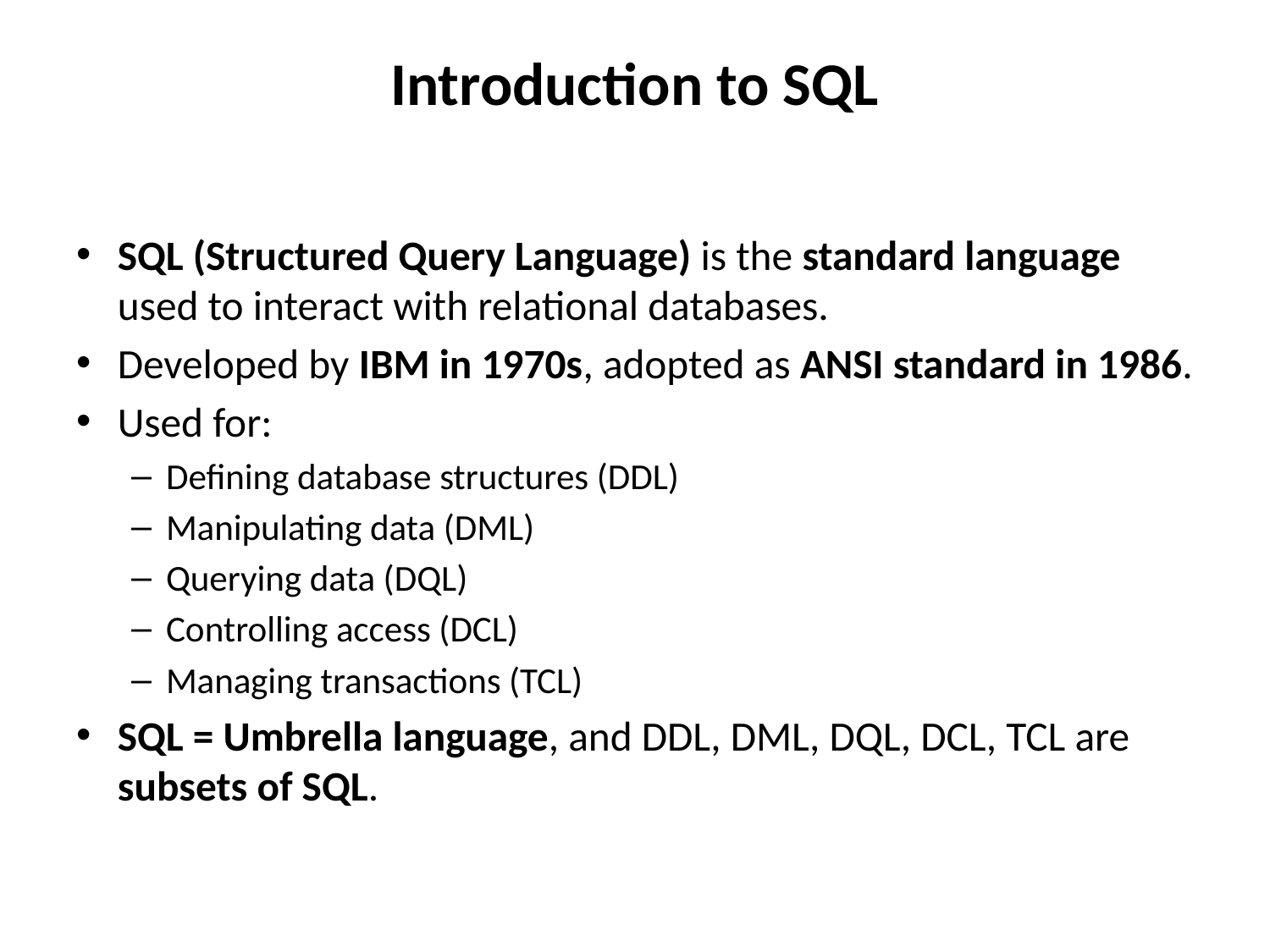

# Introduction to SQL
SQL (Structured Query Language) is the standard language used to interact with relational databases.
Developed by IBM in 1970s, adopted as ANSI standard in 1986.
Used for:
Defining database structures (DDL)
Manipulating data (DML)
Querying data (DQL)
Controlling access (DCL)
Managing transactions (TCL)
SQL = Umbrella language, and DDL, DML, DQL, DCL, TCL are subsets of SQL.